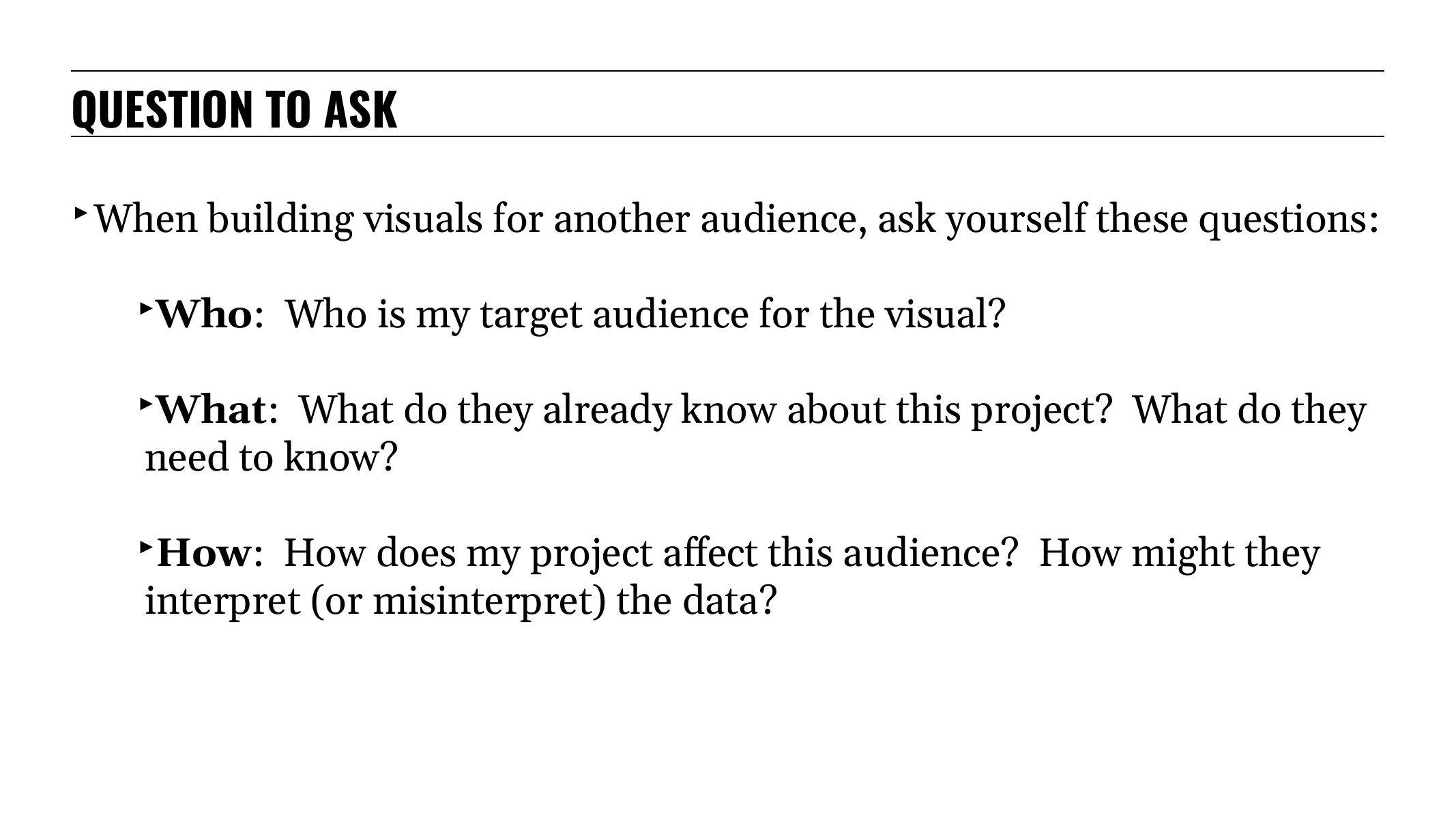

QUESTION TO ASK

When building visuals for another audience, ask yourself these questions:

Who:  Who is my target audience for the visual?

What:  What do they already know about this project?  What do they need to know?

How:  How does my project affect this audience?  How might they interpret (or misinterpret) the data?